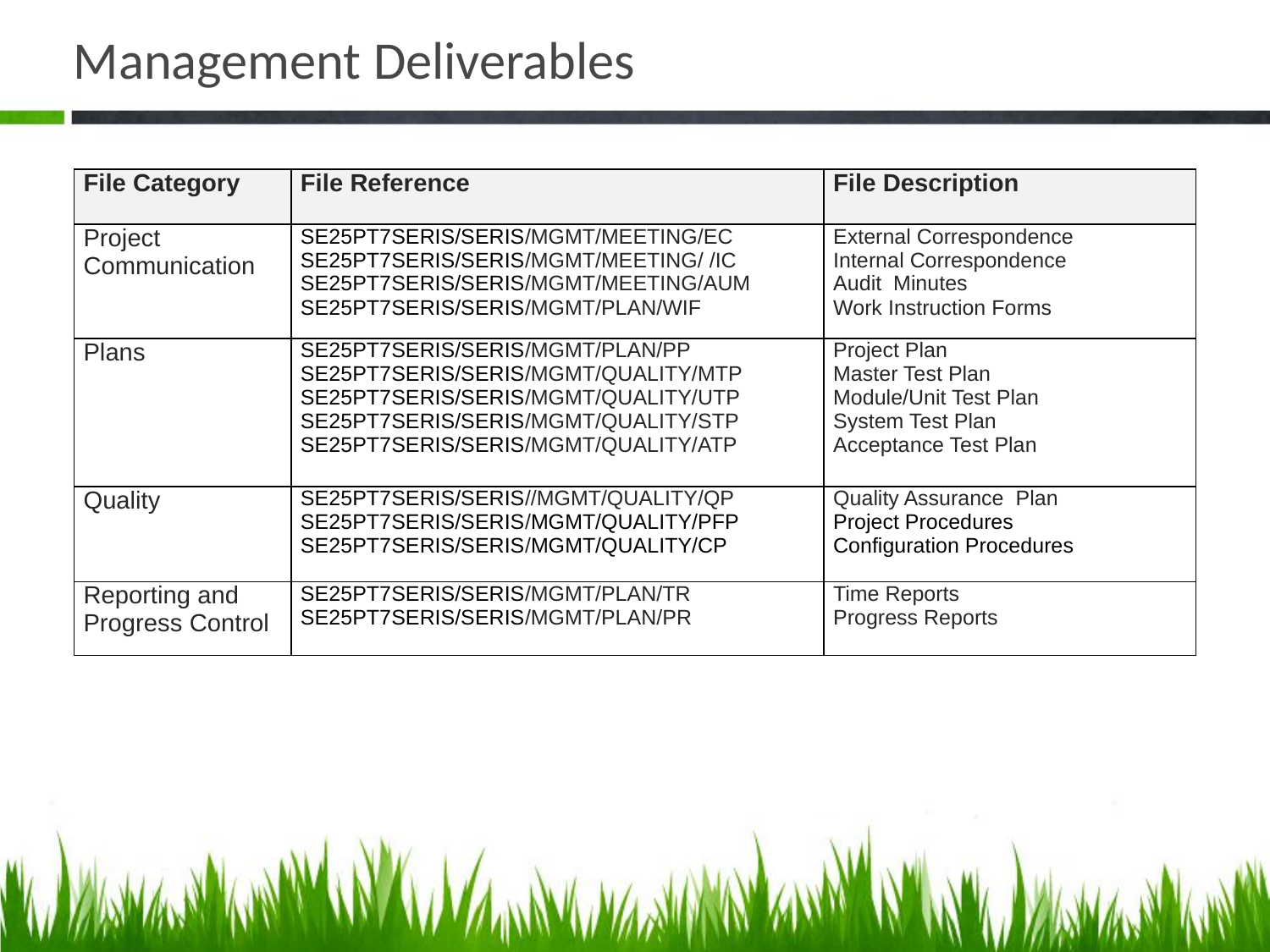

# Management Deliverables
| File Category | File Reference | File Description |
| --- | --- | --- |
| Project Communication | SE25PT7SERIS/SERIS/MGMT/MEETING/EC SE25PT7SERIS/SERIS/MGMT/MEETING/ /IC SE25PT7SERIS/SERIS/MGMT/MEETING/AUM SE25PT7SERIS/SERIS/MGMT/PLAN/WIF | External Correspondence Internal Correspondence Audit Minutes Work Instruction Forms |
| Plans | SE25PT7SERIS/SERIS/MGMT/PLAN/PP SE25PT7SERIS/SERIS/MGMT/QUALITY/MTP SE25PT7SERIS/SERIS/MGMT/QUALITY/UTP SE25PT7SERIS/SERIS/MGMT/QUALITY/STP SE25PT7SERIS/SERIS/MGMT/QUALITY/ATP | Project Plan Master Test Plan Module/Unit Test Plan System Test Plan Acceptance Test Plan |
| Quality | SE25PT7SERIS/SERIS//MGMT/QUALITY/QP SE25PT7SERIS/SERIS/MGMT/QUALITY/PFP SE25PT7SERIS/SERIS/MGMT/QUALITY/CP | Quality Assurance Plan Project Procedures Configuration Procedures |
| Reporting and Progress Control | SE25PT7SERIS/SERIS/MGMT/PLAN/TR SE25PT7SERIS/SERIS/MGMT/PLAN/PR | Time Reports Progress Reports |